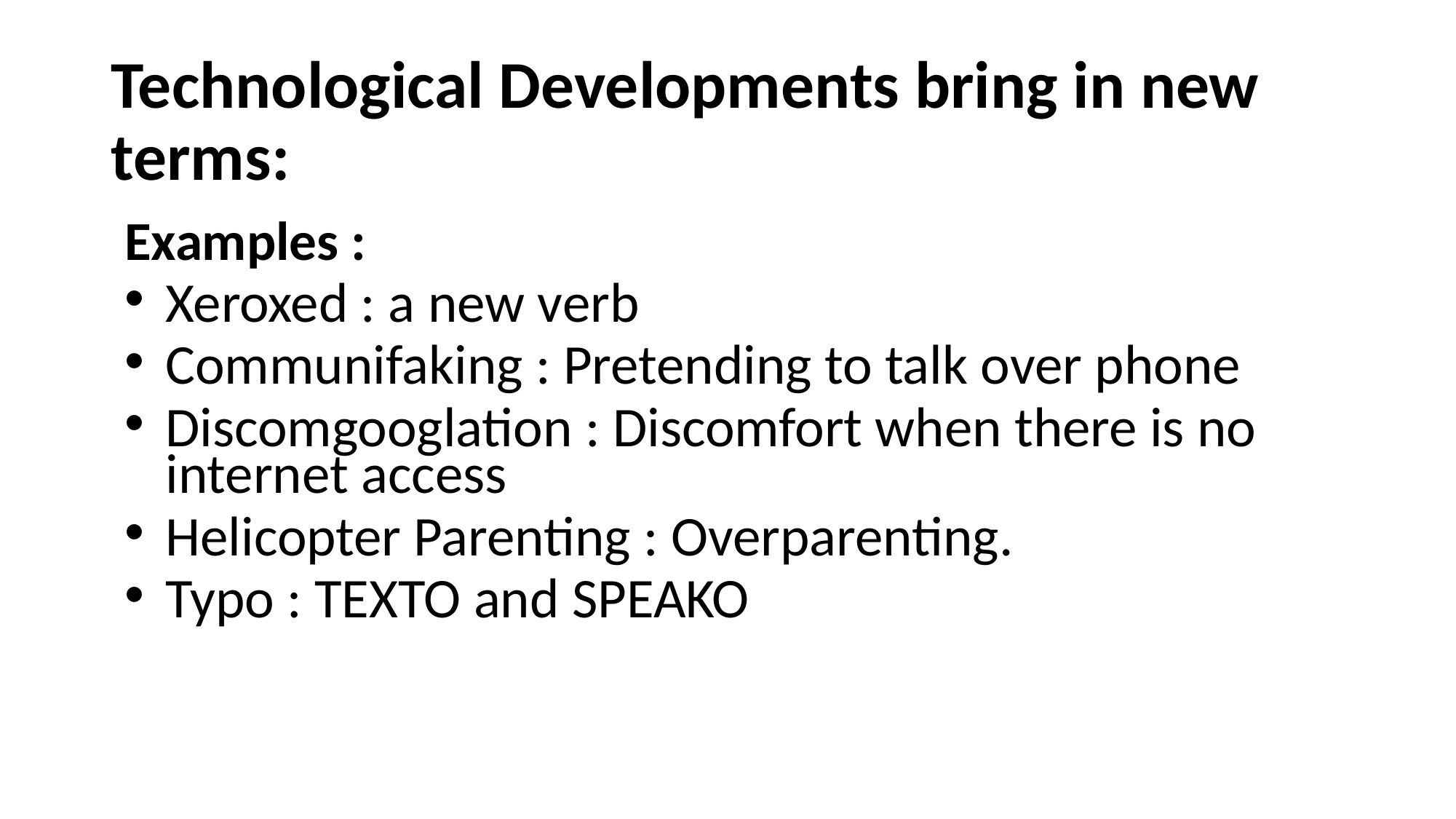

# Technological Developments bring in new terms:
Examples :
Xeroxed : a new verb
Communifaking : Pretending to talk over phone
Discomgooglation : Discomfort when there is no internet access
Helicopter Parenting : Overparenting.
Typo : TEXTO and SPEAKO